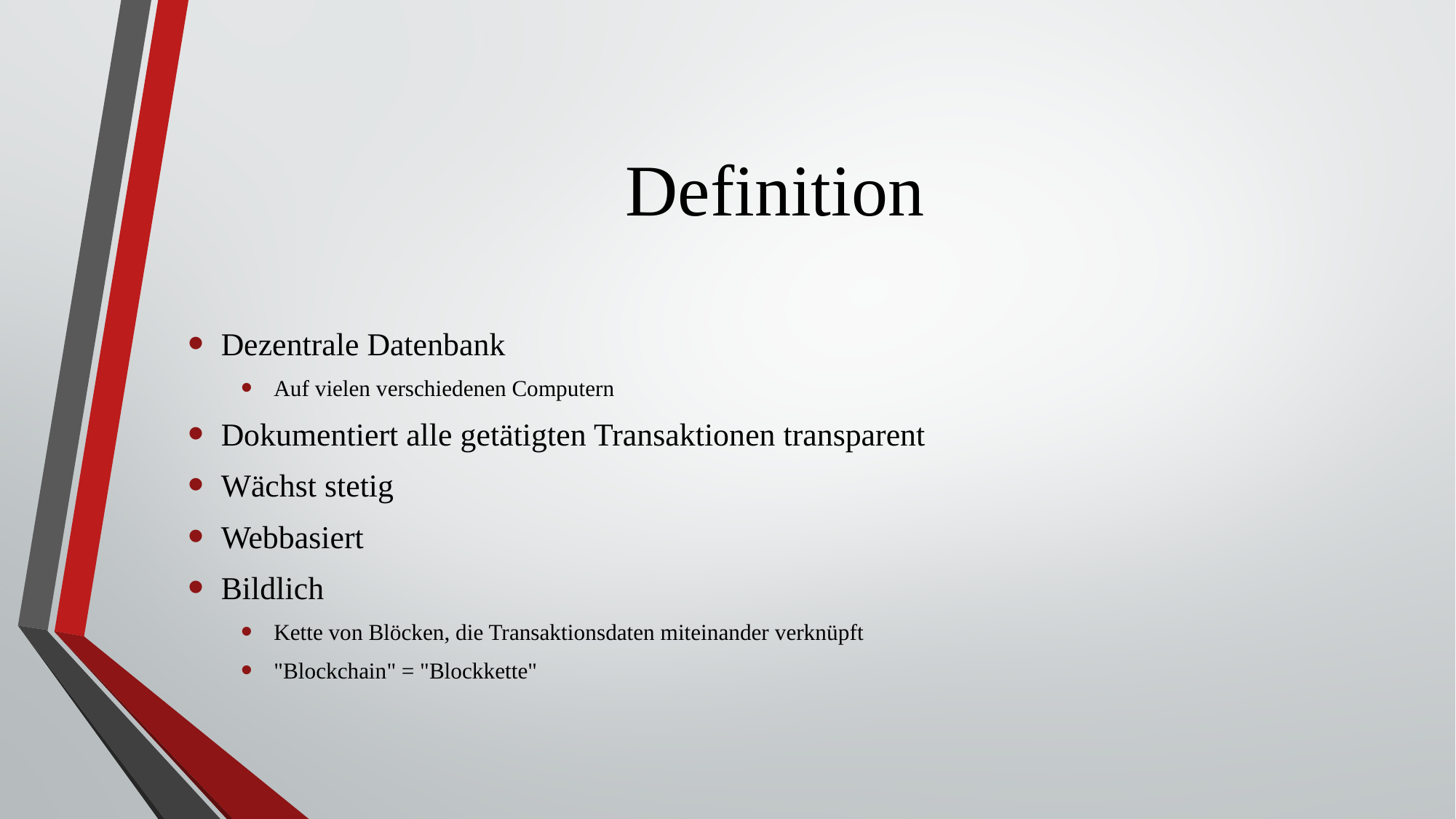

# Definition
Dezentrale Datenbank
Auf vielen verschiedenen Computern
Dokumentiert alle getätigten Transaktionen transparent
Wächst stetig
Webbasiert
Bildlich
Kette von Blöcken, die Transaktionsdaten miteinander verknüpft
"Blockchain" = "Blockkette"